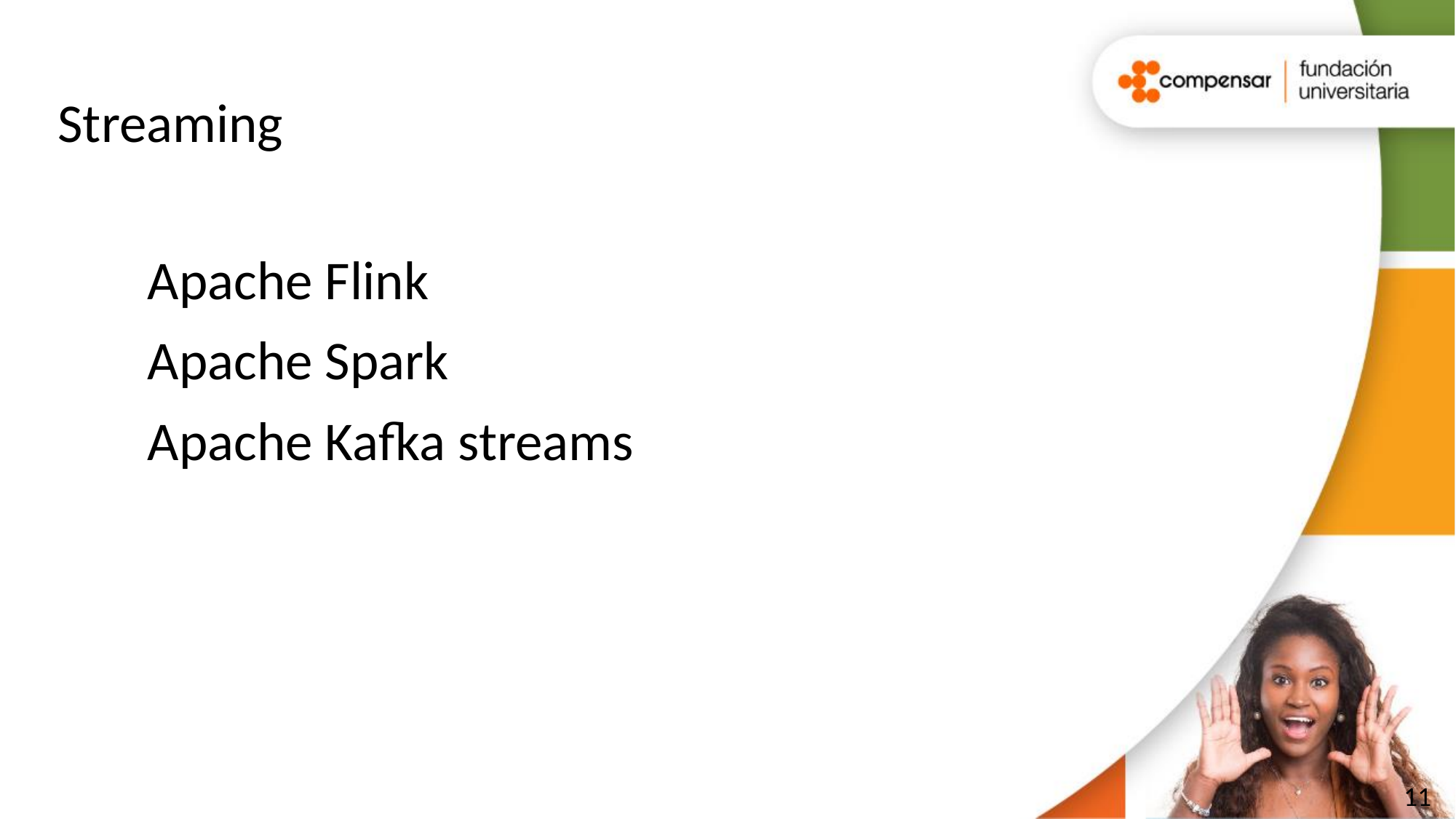

# Streaming

Apache Flink
Apache Spark
Apache Kafka streams
© TODOS LOS DERECHOS RESERVADOS POR FUNDACIÓN UNIVERSITARIA COMPENSAR
11